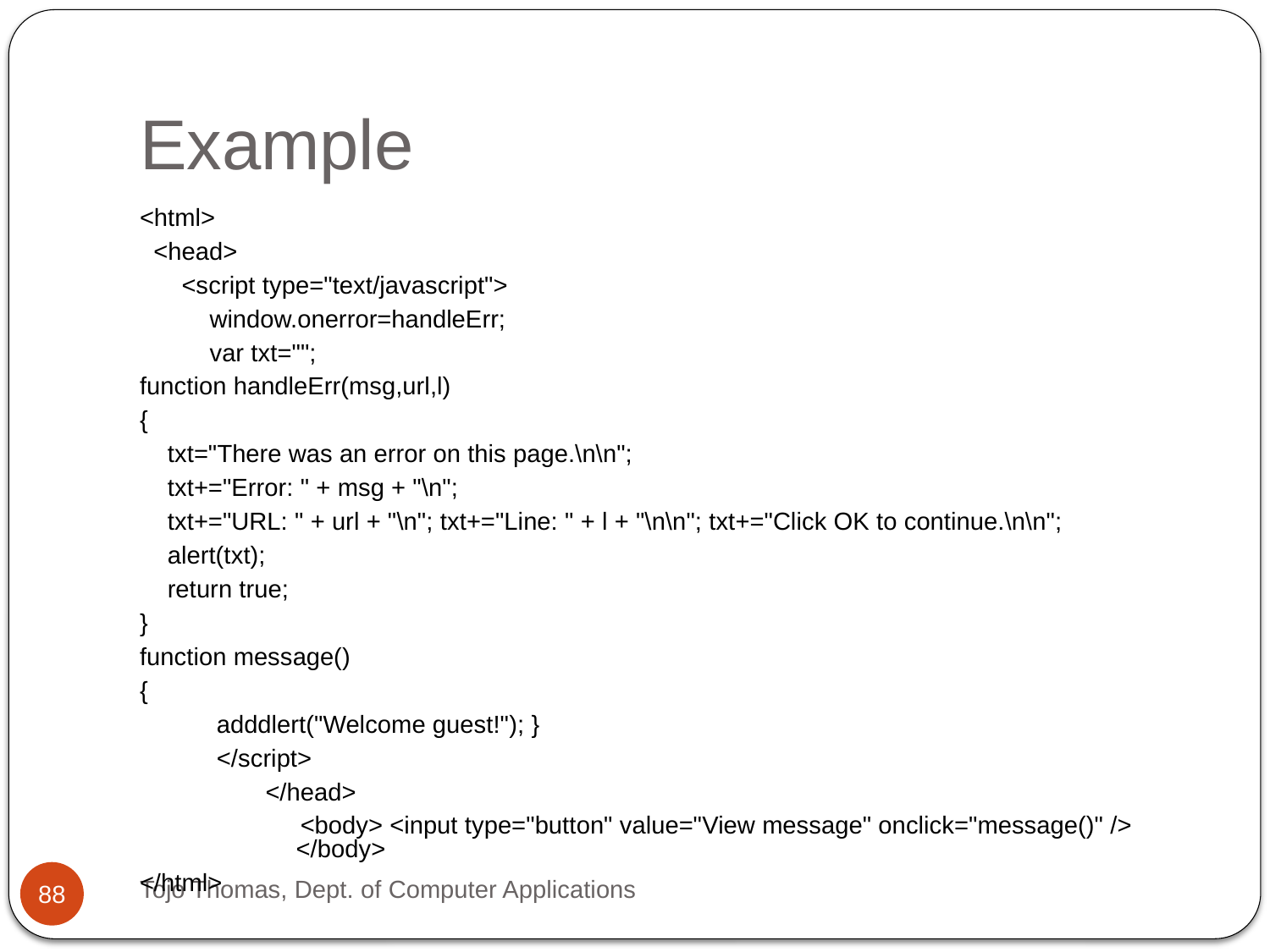

# Example
<html>
  <head>
      <script type="text/javascript">
          window.onerror=handleErr;
          var txt="";
function handleErr(msg,url,l)
{
    txt="There was an error on this page.\n\n";
    txt+="Error: " + msg + "\n";
    txt+="URL: " + url + "\n"; txt+="Line: " + l + "\n\n"; txt+="Click OK to continue.\n\n";
    alert(txt);
    return true;
}
function message()
{
           adddlert("Welcome guest!"); }
           </script>
                  </head>
                       <body> <input type="button" value="View message" onclick="message()" />                          </body>
</html>
Tojo Thomas, Dept. of Computer Applications
88